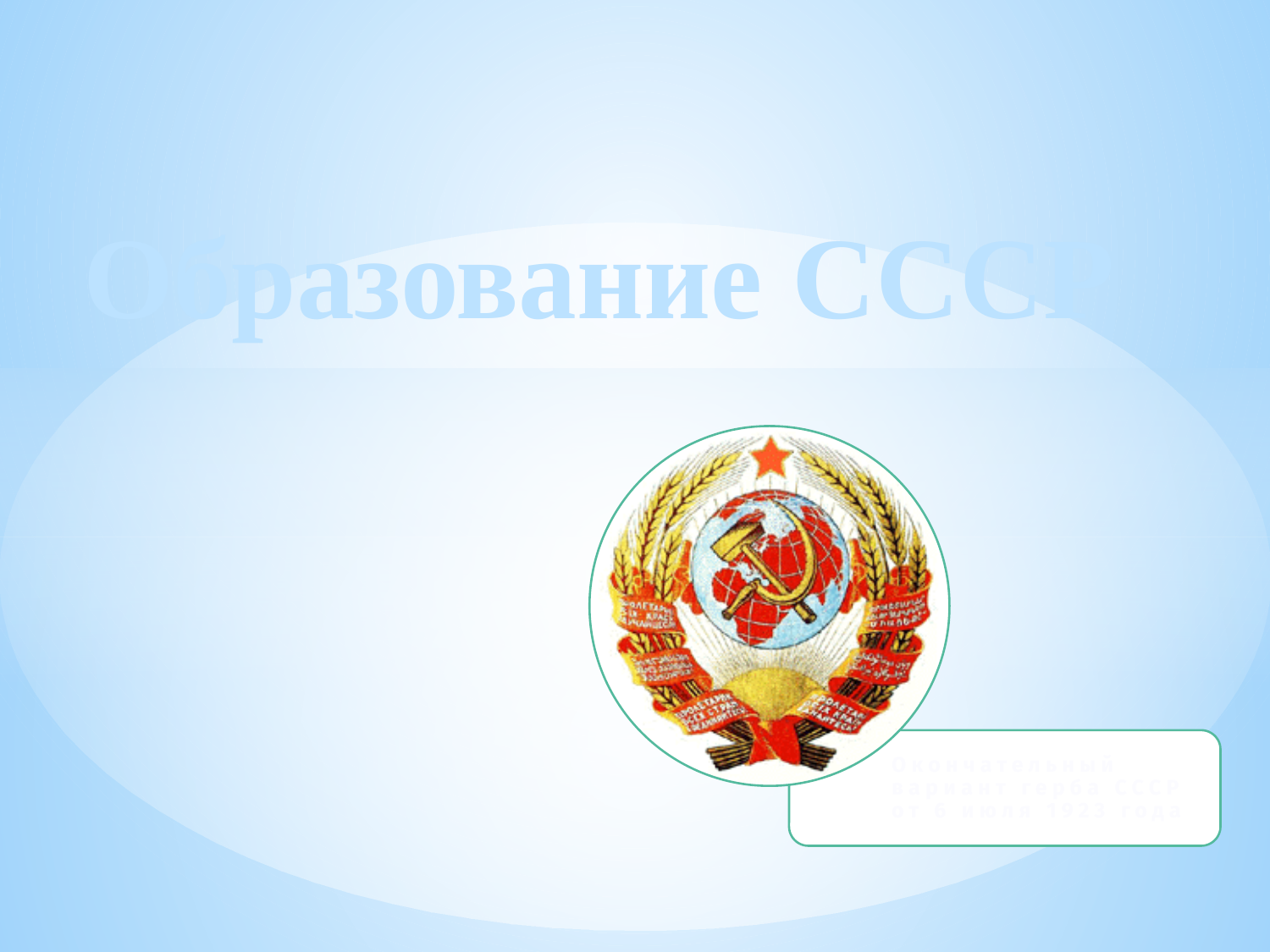

# Образование СССР
Окончательный вариант герба СССР от 6 июля 1923 года